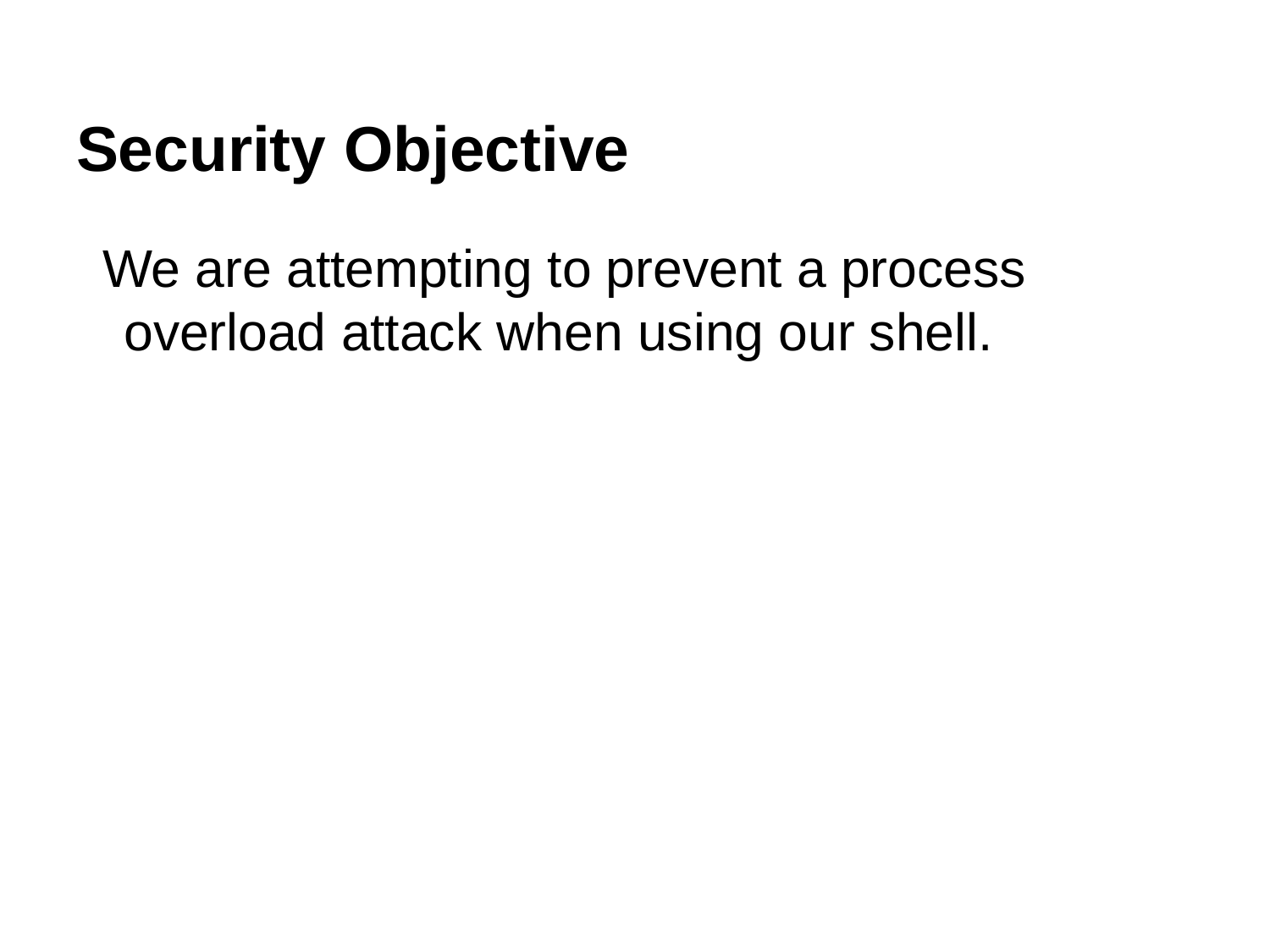

# Security Objective
We are attempting to prevent a process overload attack when using our shell.